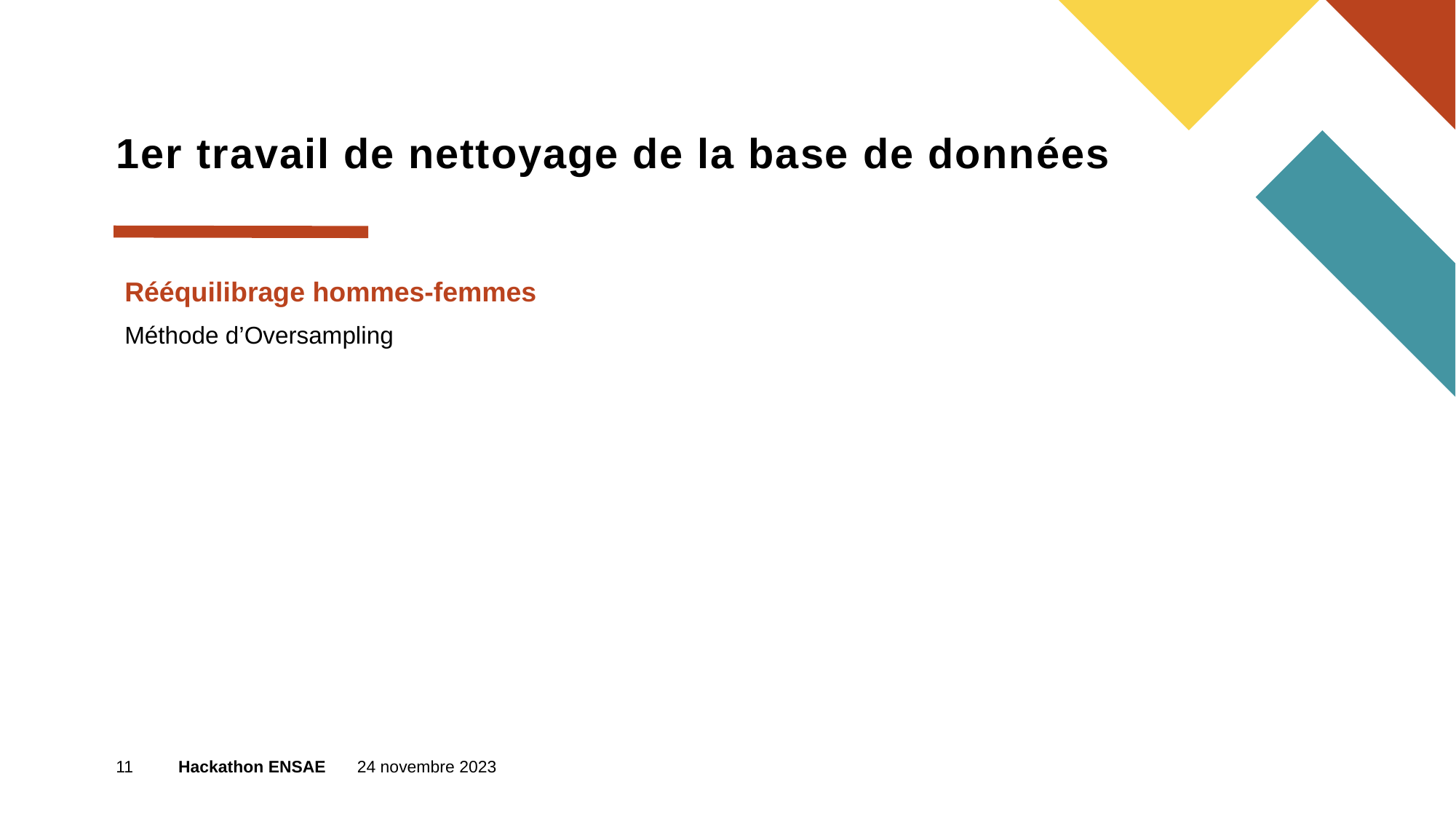

# 1er travail de nettoyage de la base de données
Rééquilibrage hommes-femmes
Méthode d’Oversampling
11
Hackathon ENSAE
24 novembre 2023